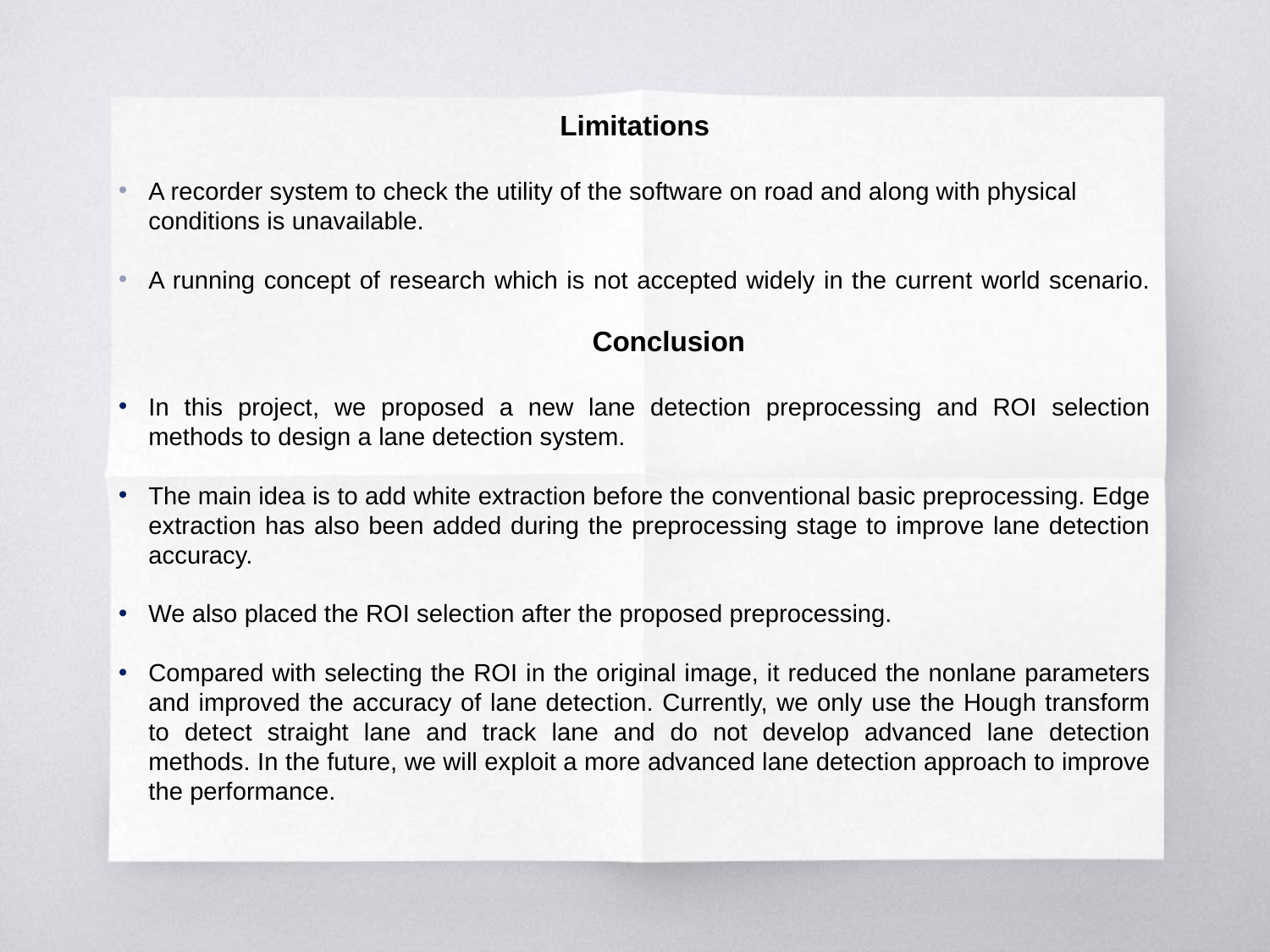

Limitations
A recorder system to check the utility of the software on road and along with physical conditions is unavailable.
A running concept of research which is not accepted widely in the current world scenario.
			         Conclusion

In this project, we proposed a new lane detection preprocessing and ROI selection methods to design a lane detection system.

The main idea is to add white extraction before the conventional basic preprocessing. Edge extraction has also been added during the preprocessing stage to improve lane detection accuracy.

We also placed the ROI selection after the proposed preprocessing.

Compared with selecting the ROI in the original image, it reduced the nonlane parameters and improved the accuracy of lane detection. Currently, we only use the Hough transform to detect straight lane and track lane and do not develop advanced lane detection methods. In the future, we will exploit a more advanced lane detection approach to improve the performance.